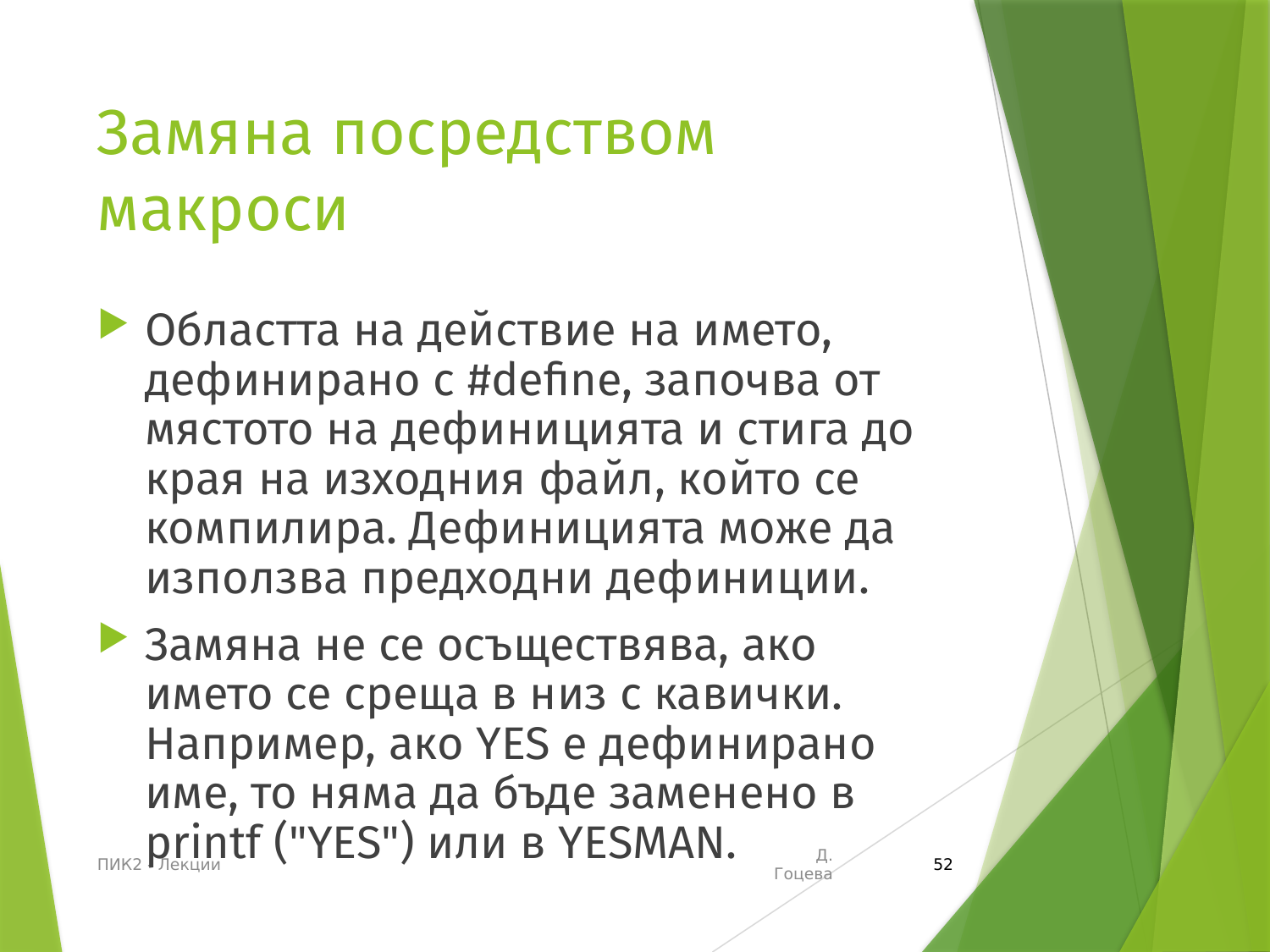

# Замяна посредством макроси
Областта на действие на името, дефинирано с #define, започва от мястото на дефиницията и стига до края на изходния файл, който се компилира. Дефиницията може да използва предходни дефиниции.
Замяна не се осъществява, ако името се среща в низ с кавички. Например, ако YES е дефинирано име, то няма да бъде заменено в printf ("YES") или в YESMAN.
ПИК2 - Лекции
Д. Гоцева
52